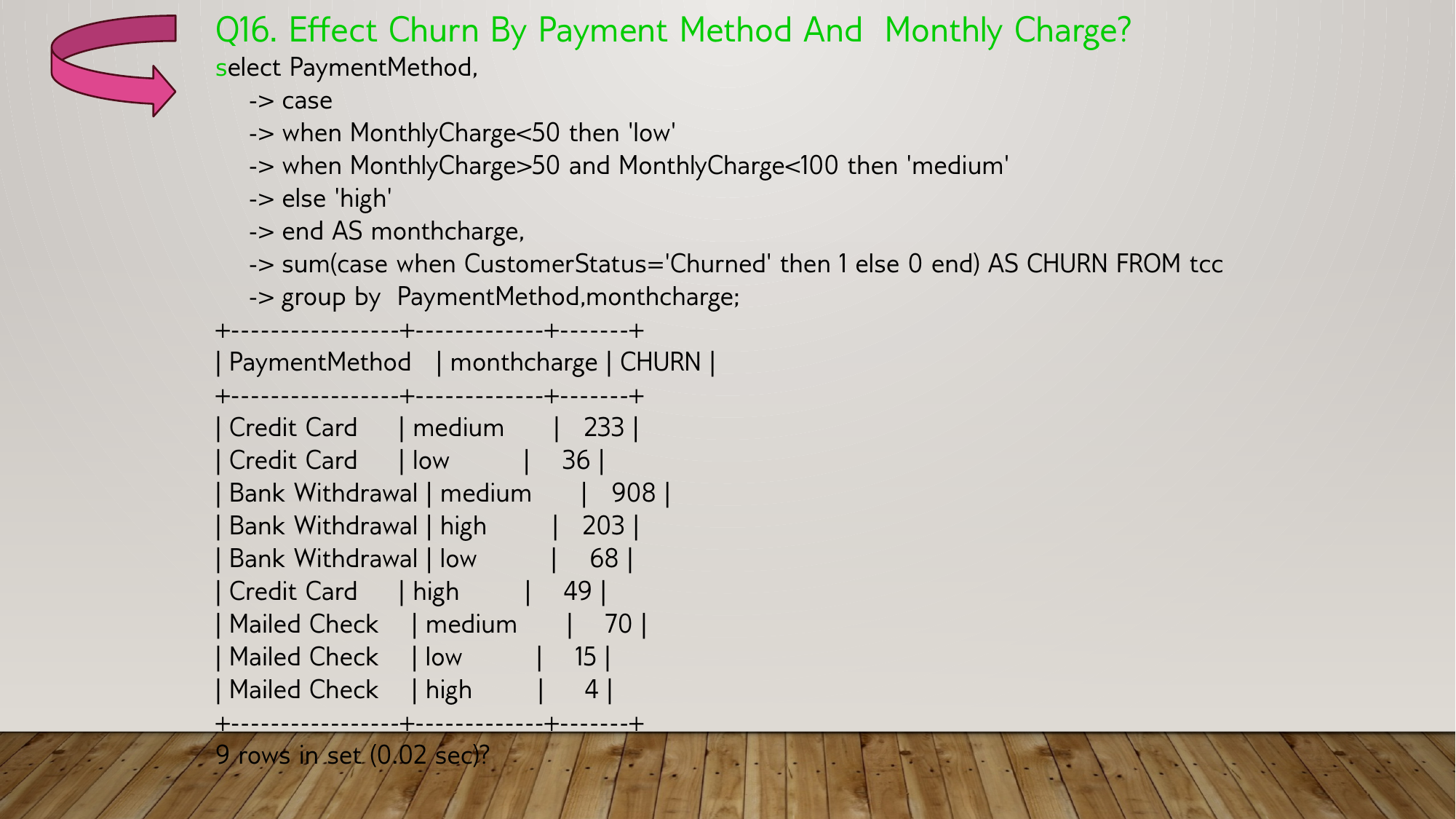

Q16. Effect Churn By Payment Method And  Monthly Charge?
select PaymentMethod,
    -> case
    -> when MonthlyCharge<50 then 'low'
    -> when MonthlyCharge>50 and MonthlyCharge<100 then 'medium'
    -> else 'high'
    -> end AS monthcharge,
    -> sum(case when CustomerStatus='Churned' then 1 else 0 end) AS CHURN FROM tcc
    -> group by  PaymentMethod,monthcharge;
+-----------------+-------------+-------+
| PaymentMethod   | monthcharge | CHURN |
+-----------------+-------------+-------+
| Credit Card     | medium      |   233 |
| Credit Card     | low         |    36 |
| Bank Withdrawal | medium      |   908 |
| Bank Withdrawal | high        |   203 |
| Bank Withdrawal | low         |    68 |
| Credit Card     | high        |    49 |
| Mailed Check    | medium      |    70 |
| Mailed Check    | low         |    15 |
| Mailed Check    | high        |     4 |
+-----------------+-------------+-------+
9 rows in set (0.02 sec)?